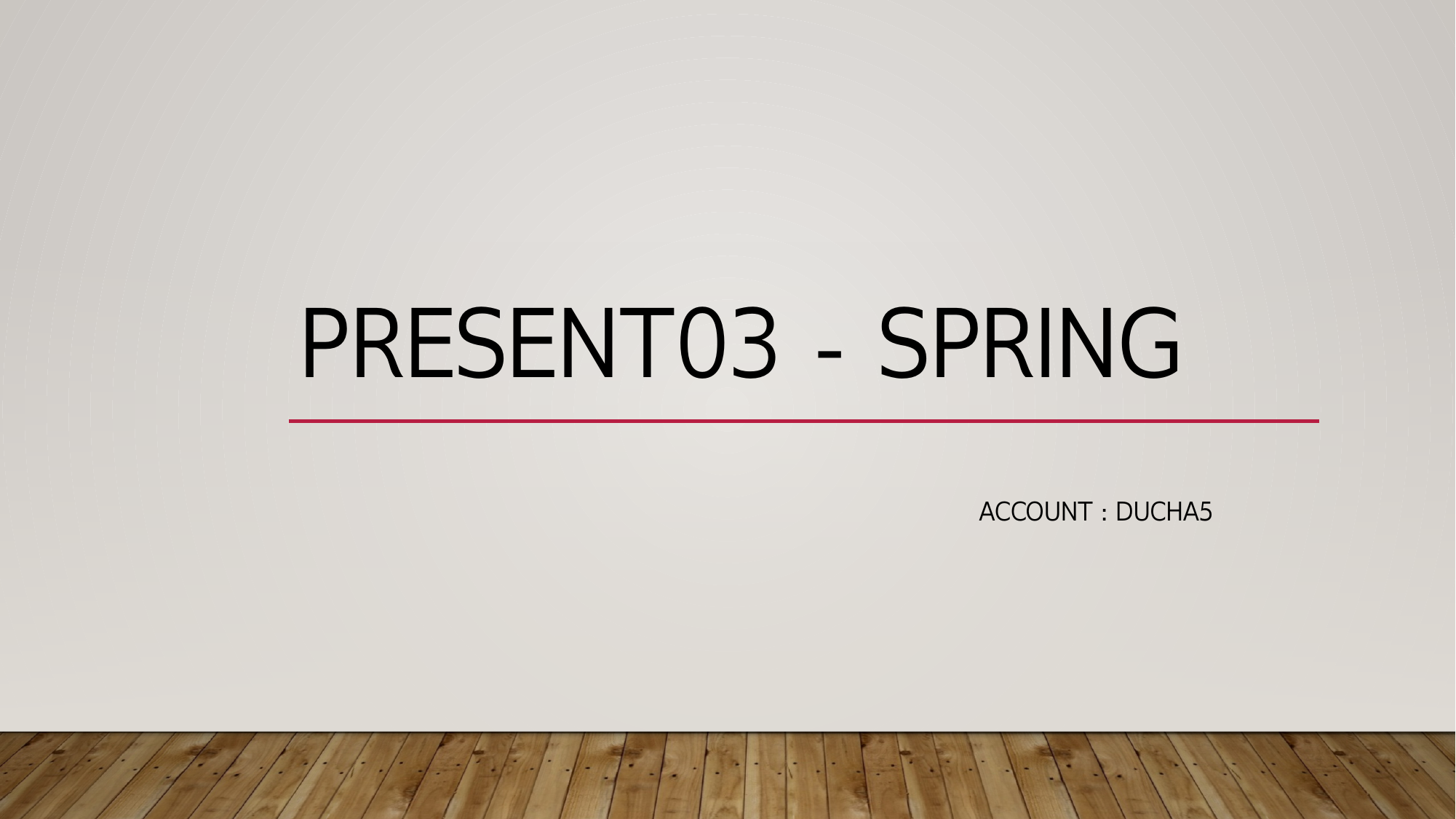

# PREsent03 - Spring

                                                                                   Account : ducha5